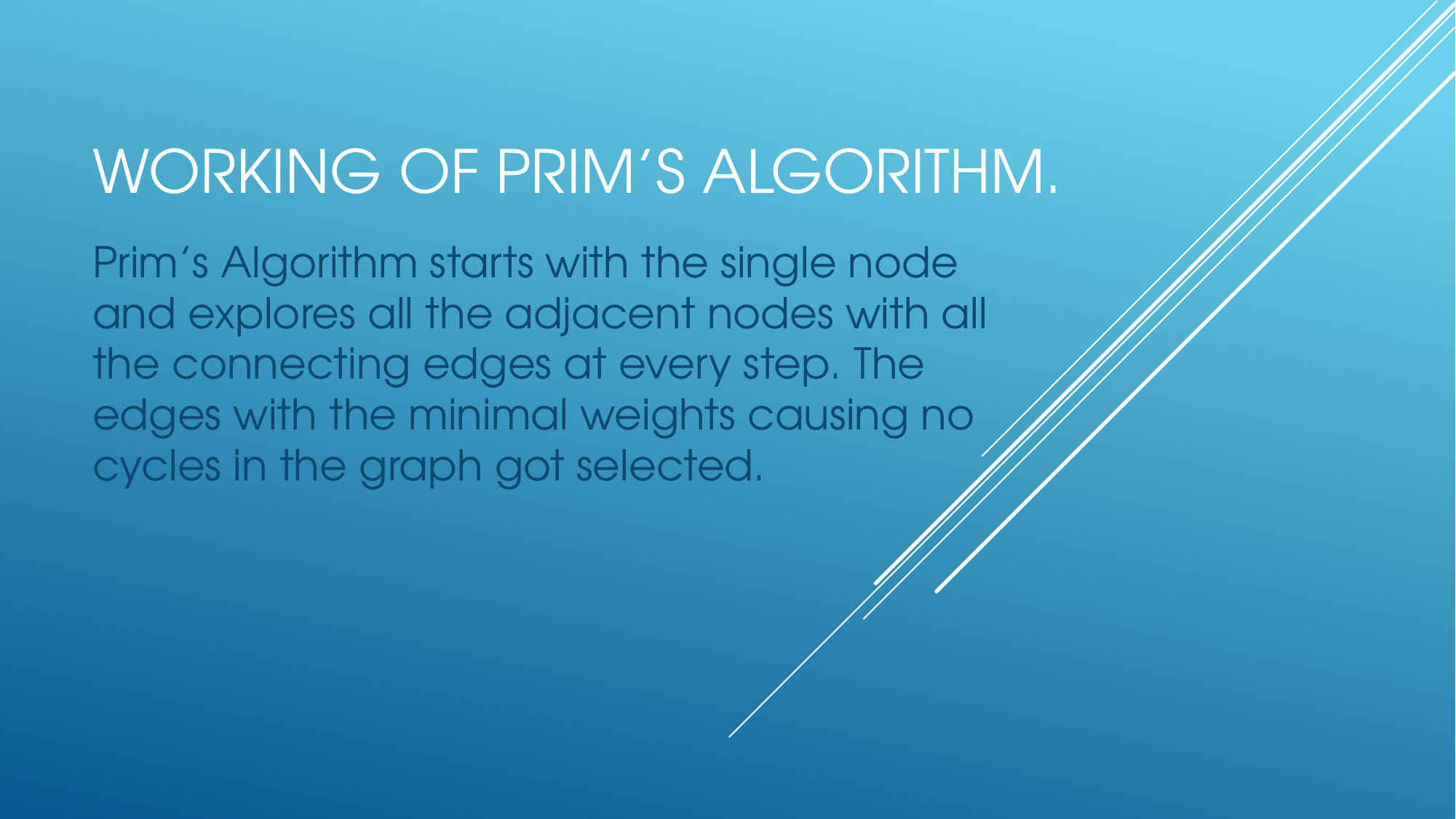

# Working of Prim’s AlgoritHM.
Prim’s Algorithm starts with the single node and explores all the adjacent nodes with all the connecting edges at every step. The edges with the minimal weights causing no cycles in the graph got selected.